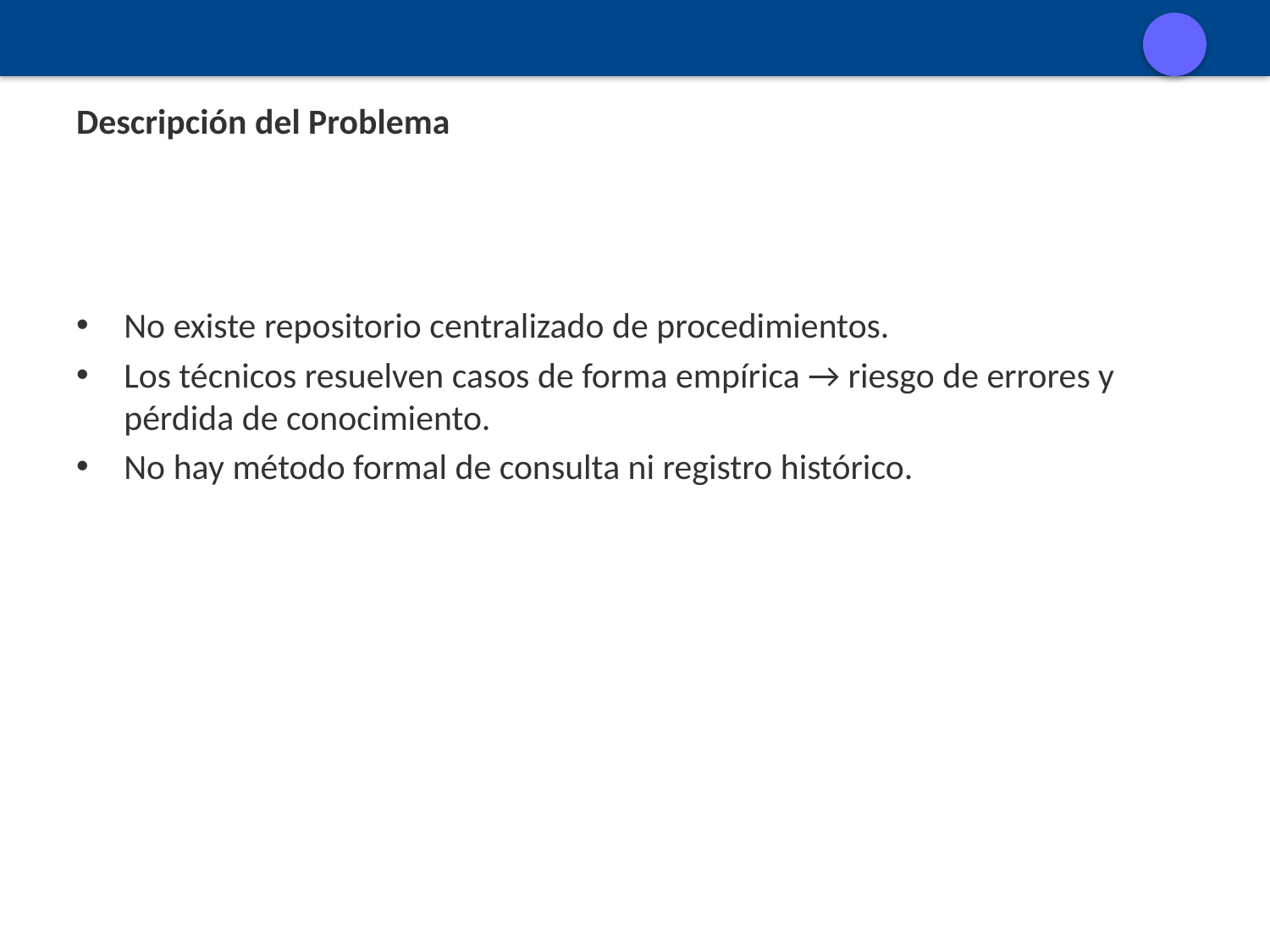

# Descripción del Problema

No existe repositorio centralizado de procedimientos.
Los técnicos resuelven casos de forma empírica → riesgo de errores y pérdida de conocimiento.
No hay método formal de consulta ni registro histórico.